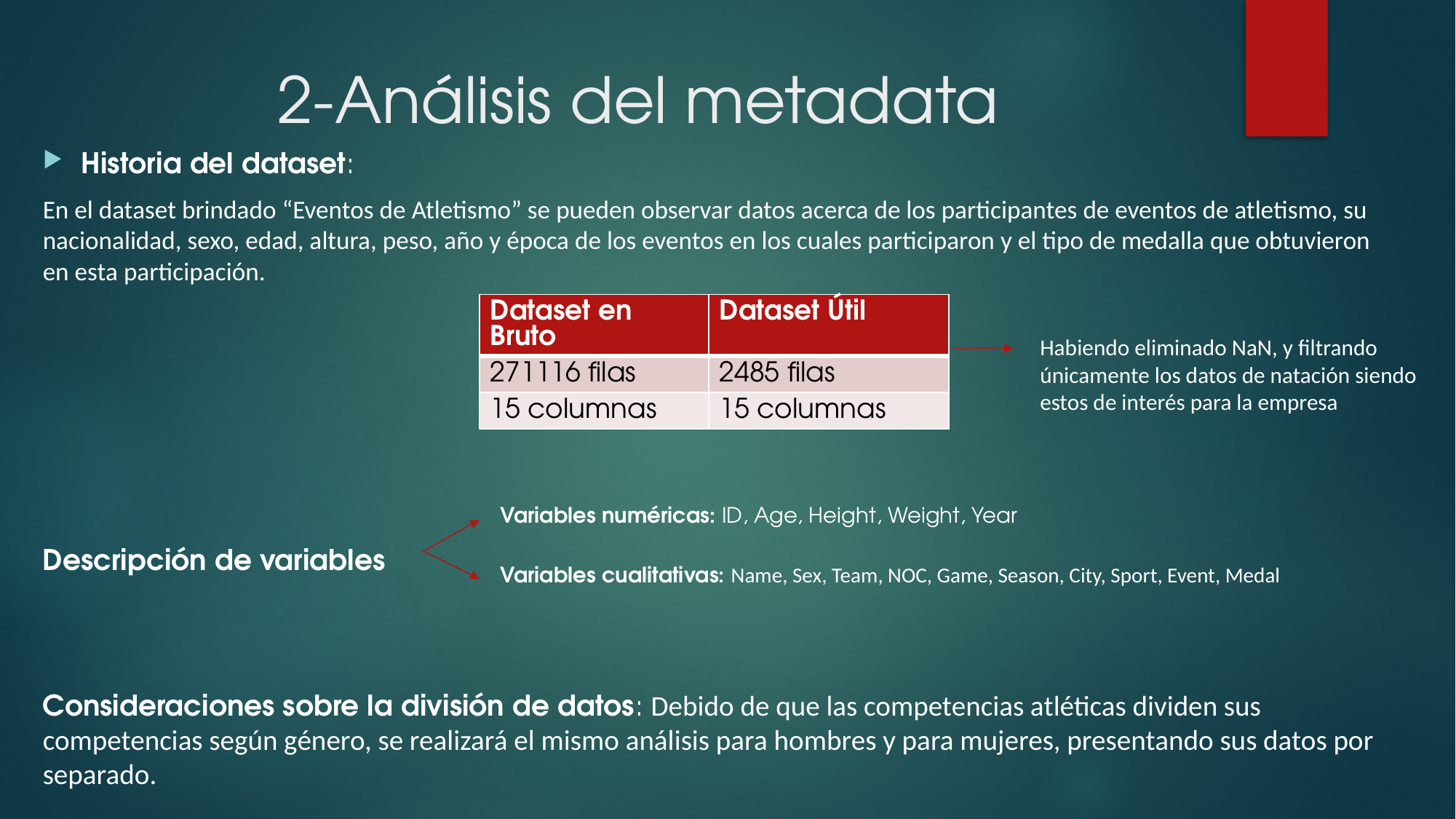

# 2-Análisis del metadata
Historia del dataset:
En el dataset brindado “Eventos de Atletismo” se pueden observar datos acerca de los participantes de eventos de atletismo, su nacionalidad, sexo, edad, altura, peso, año y época de los eventos en los cuales participaron y el tipo de medalla que obtuvieron en esta participación.

Descripción de variables

Consideraciones sobre la división de datos: Debido de que las competencias atléticas dividen sus competencias según género, se realizará el mismo análisis para hombres y para mujeres, presentando sus datos por separado.

| Dataset en Bruto | Dataset Útil |
| --- | --- |
| 271116 filas | 2485 filas |
| 15 columnas | 15 columnas |
Habiendo eliminado NaN, y filtrando únicamente los datos de natación siendo estos de interés para la empresa
Variables numéricas: ID, Age, Height, Weight, Year
Variables cualitativas: Name, Sex, Team, NOC, Game, Season, City, Sport, Event, Medal